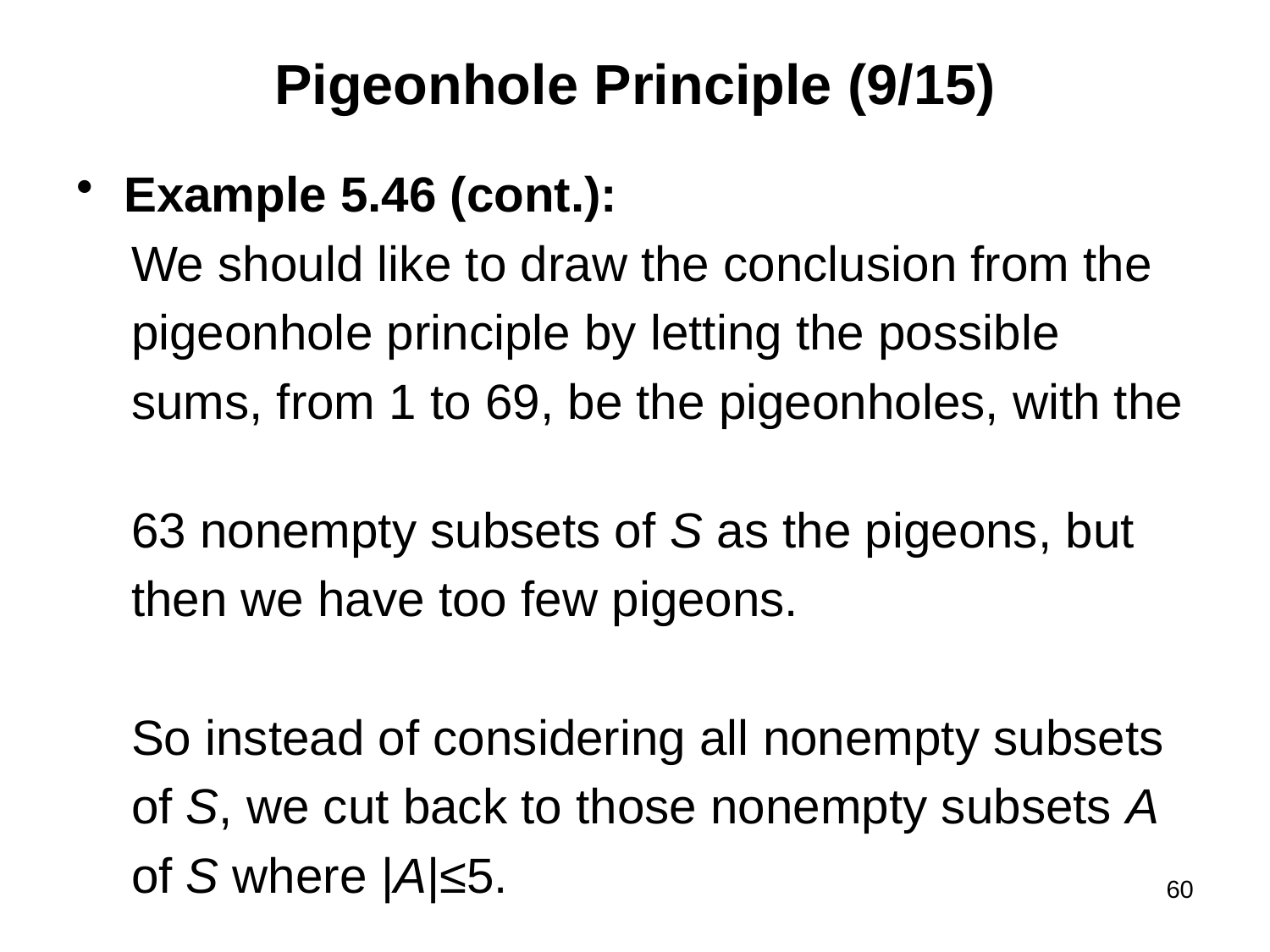

# Pigeonhole Principle (9/15)
Example 5.46 (cont.):
    We should like to draw the conclusion from the
    pigeonhole principle by letting the possible
    sums, from 1 to 69, be the pigeonholes, with the
    63 nonempty subsets of S as the pigeons, but
    then we have too few pigeons.

    So instead of considering all nonempty subsets
    of S, we cut back to those nonempty subsets A
    of S where |A|≤5.

60